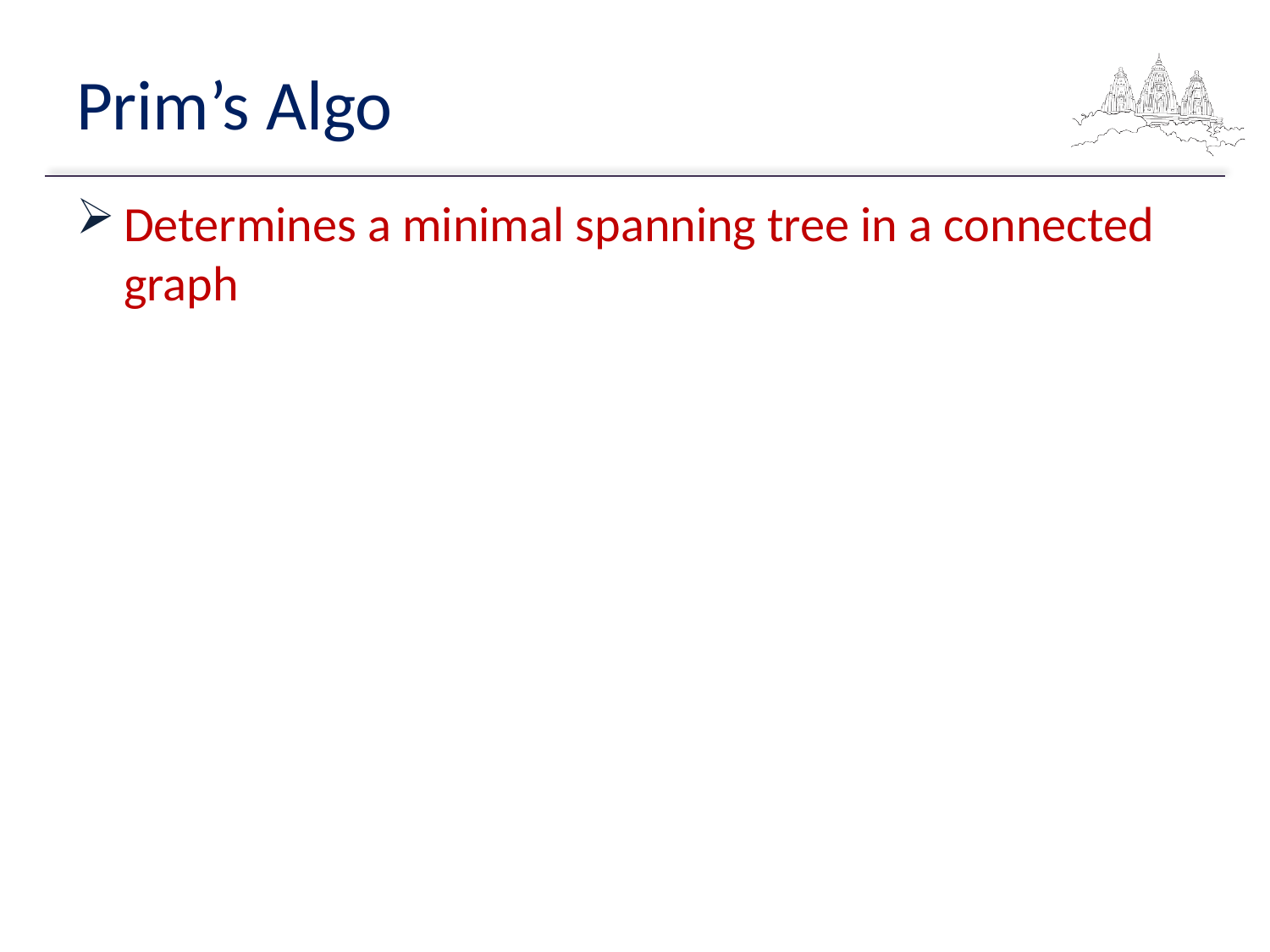

# Prim’s Algo
Determines a minimal spanning tree in a connected graph